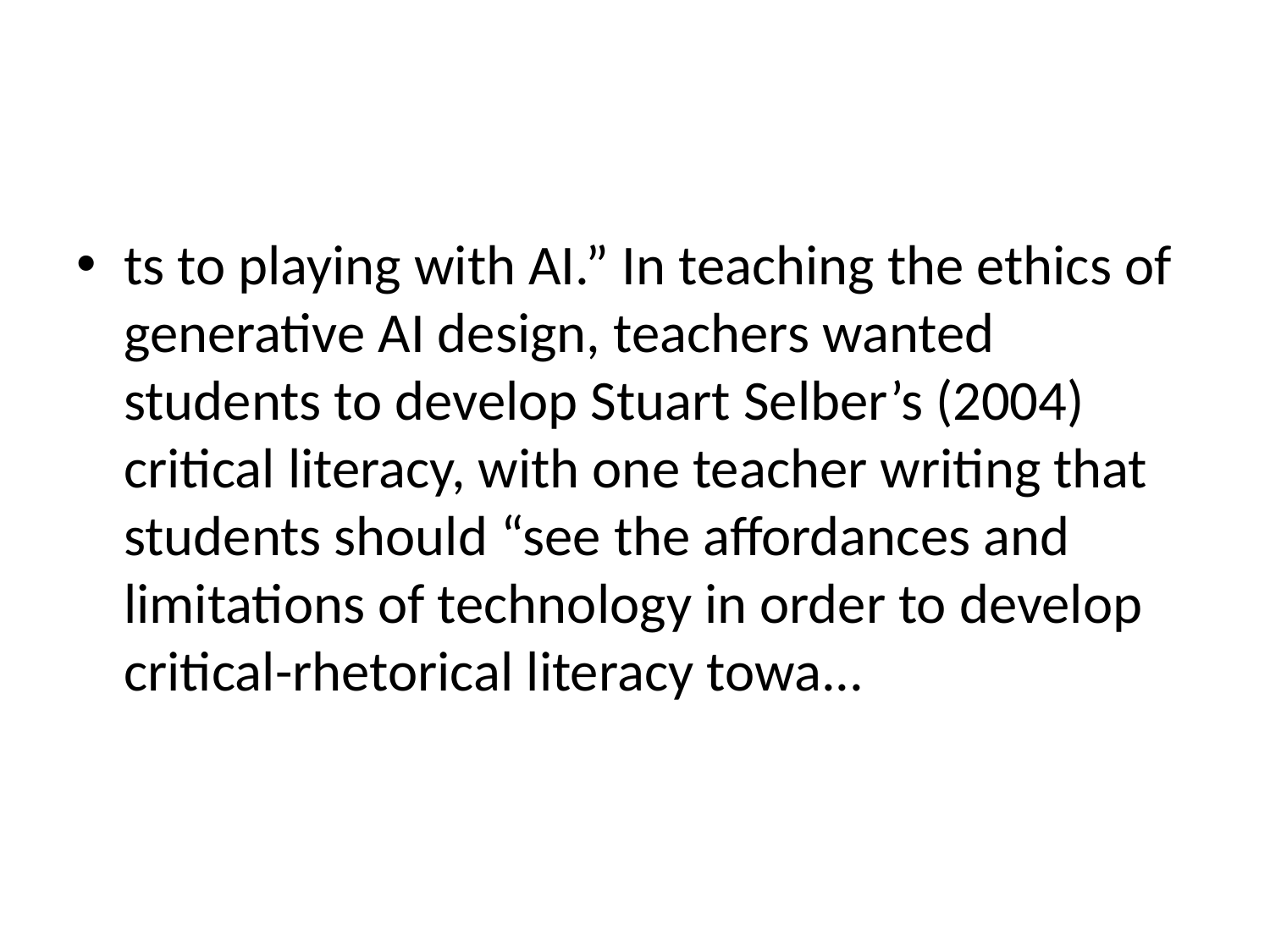

#
ts to playing with AI.” In teaching the ethics of generative AI design, teachers wanted students to develop Stuart Selber’s (2004) critical literacy, with one teacher writing that students should “see the affordances and limitations of technology in order to develop critical-rhetorical literacy towa...